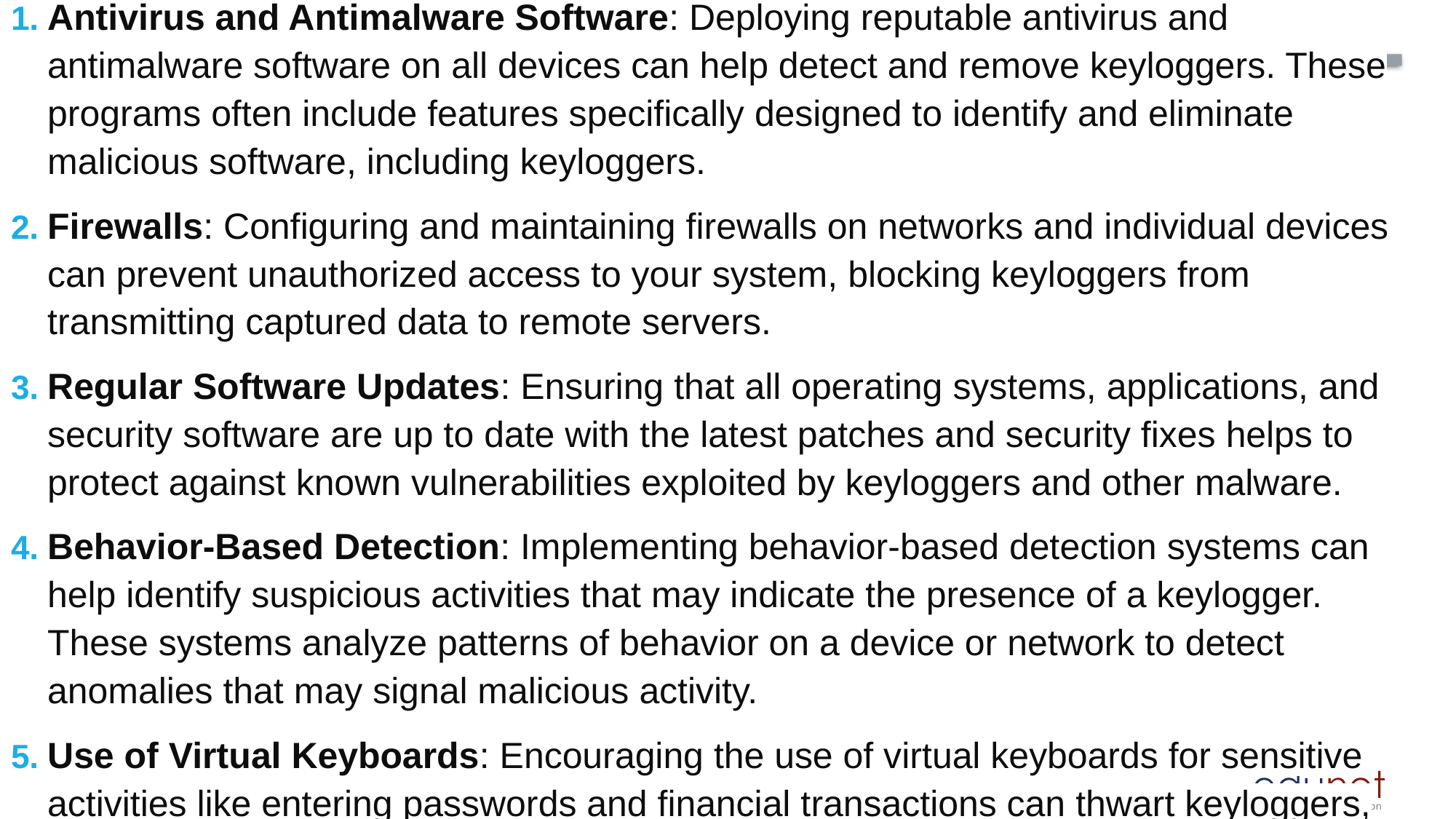

# Proposed Solution
Antivirus and Antimalware Software: Deploying reputable antivirus and antimalware software on all devices can help detect and remove keyloggers. These programs often include features specifically designed to identify and eliminate malicious software, including keyloggers.
Firewalls: Configuring and maintaining firewalls on networks and individual devices can prevent unauthorized access to your system, blocking keyloggers from transmitting captured data to remote servers.
Regular Software Updates: Ensuring that all operating systems, applications, and security software are up to date with the latest patches and security fixes helps to protect against known vulnerabilities exploited by keyloggers and other malware.
Behavior-Based Detection: Implementing behavior-based detection systems can help identify suspicious activities that may indicate the presence of a keylogger. These systems analyze patterns of behavior on a device or network to detect anomalies that may signal malicious activity.
Use of Virtual Keyboards: Encouraging the use of virtual keyboards for sensitive activities like entering passwords and financial transactions can thwart keyloggers, as they typically cannot capture input from virtual keyboards